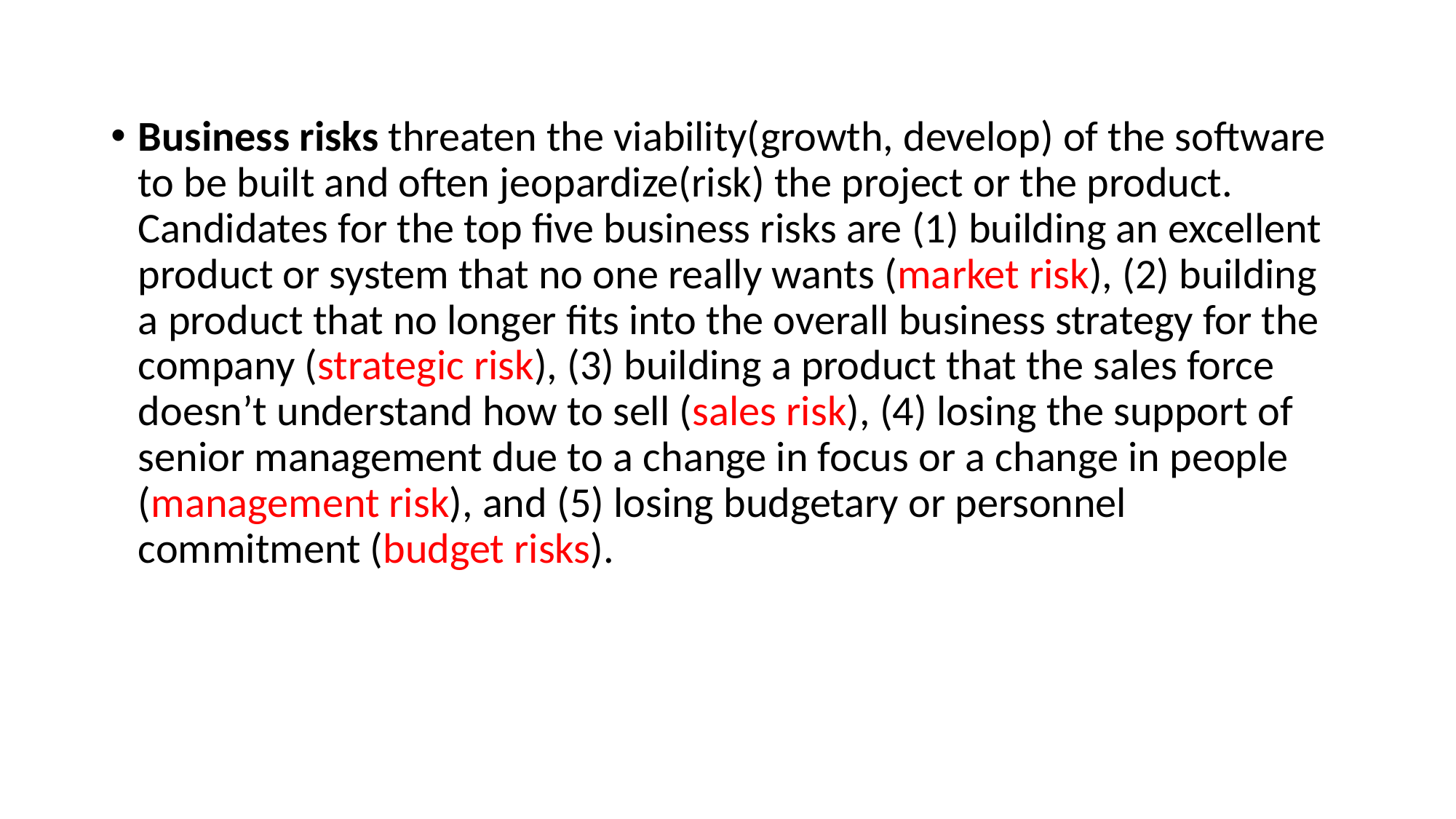

Business risks threaten the viability(growth, develop) of the software to be built and often jeopardize(risk) the project or the product. Candidates for the top five business risks are (1) building an excellent product or system that no one really wants (market risk), (2) building a product that no longer fits into the overall business strategy for the company (strategic risk), (3) building a product that the sales force doesn’t understand how to sell (sales risk), (4) losing the support of senior management due to a change in focus or a change in people (management risk), and (5) losing budgetary or personnel commitment (budget risks).